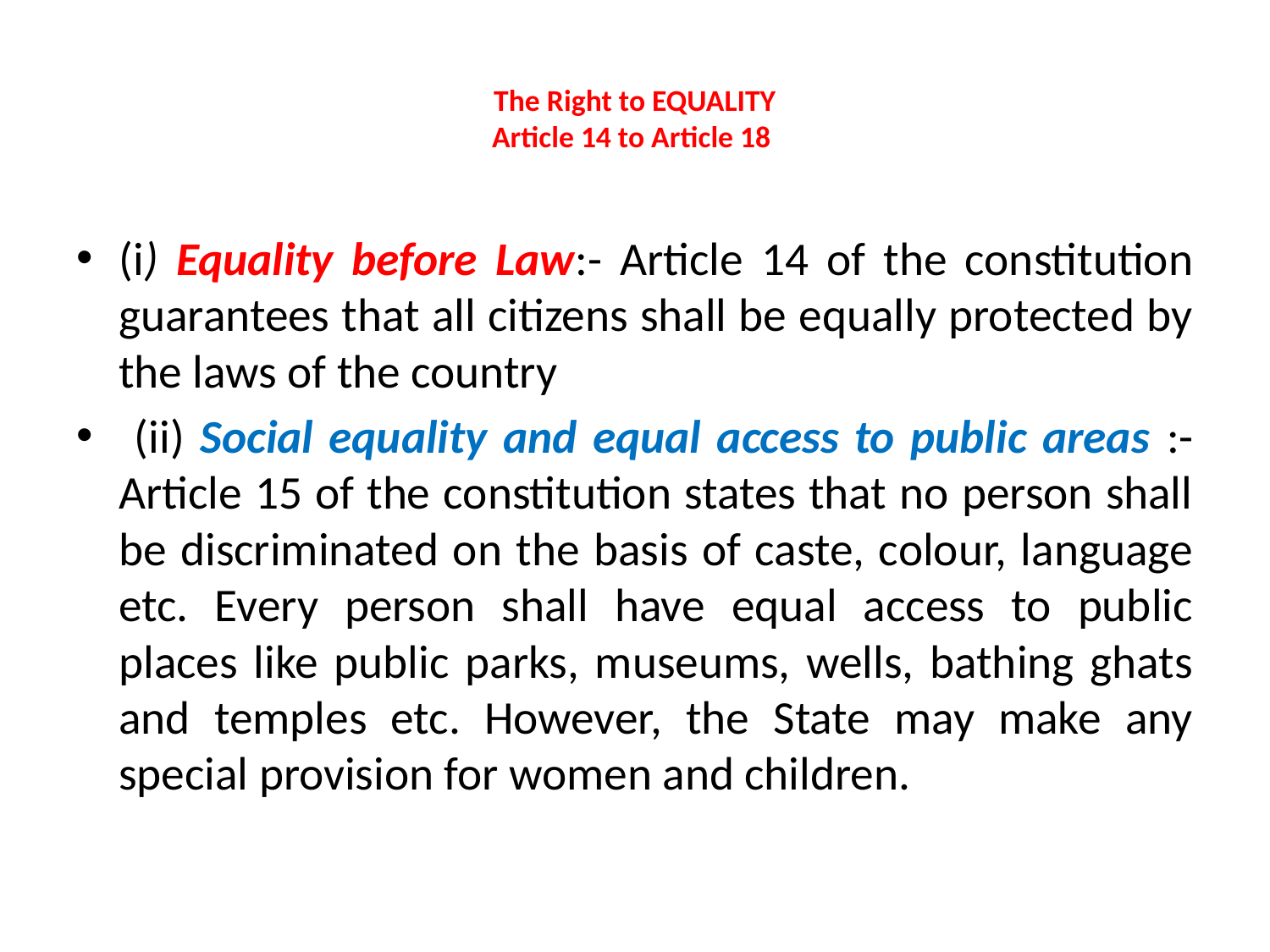

# The Right to EQUALITY Article 14 to Article 18
(i) Equality before Law:- Article 14 of the constitution guarantees that all citizens shall be equally protected by the laws of the country
 (ii) Social equality and equal access to public areas :- Article 15 of the constitution states that no person shall be discriminated on the basis of caste, colour, language etc. Every person shall have equal access to public places like public parks, museums, wells, bathing ghats and temples etc. However, the State may make any special provision for women and children.